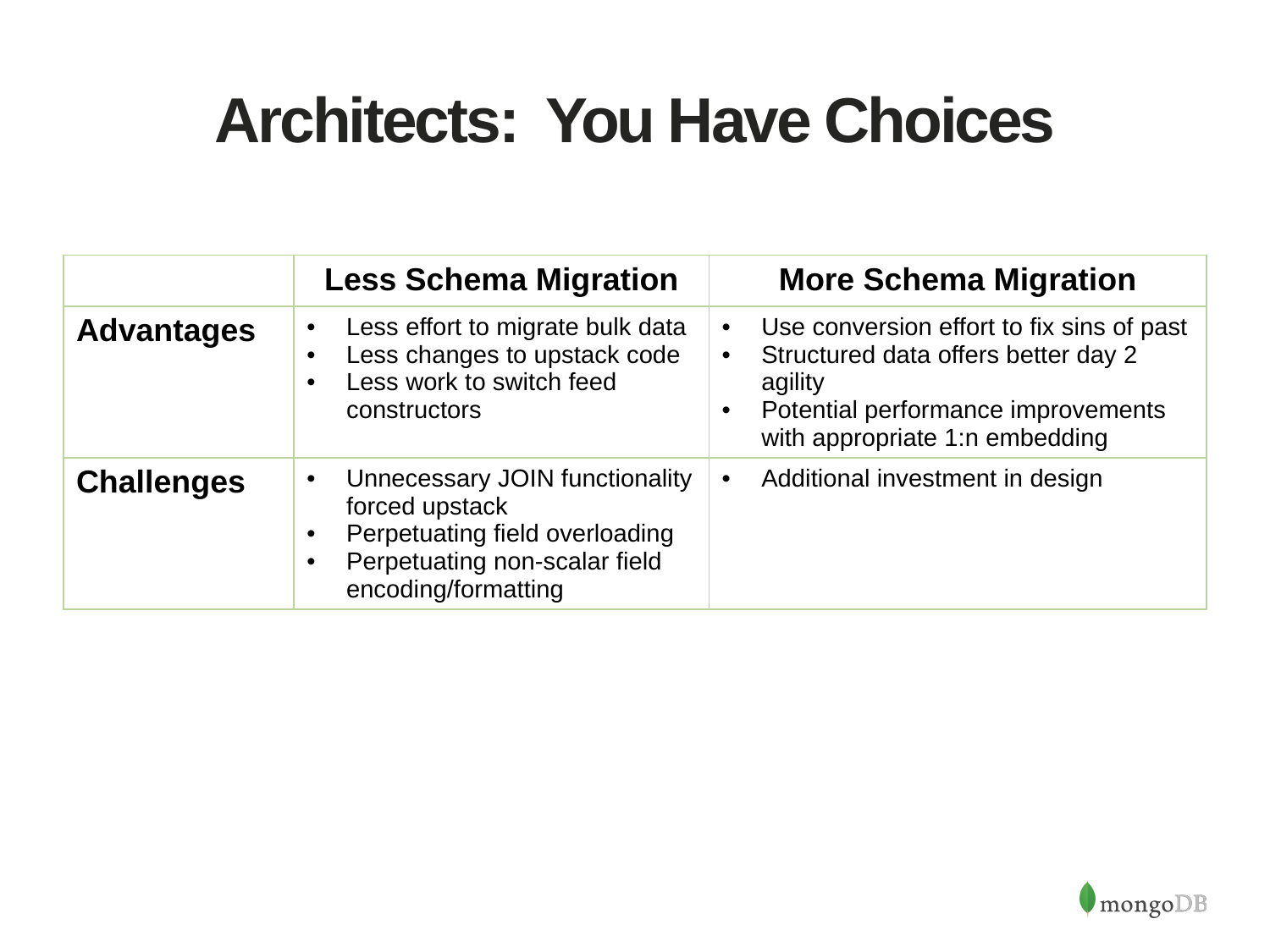

# Architects:  You Have Choices
|  | Less Schema Migration | More Schema Migration |
| --- | --- | --- |
| Advantages | Less effort to migrate bulk data Less changes to upstack code Less work to switch feed constructors | Use conversion effort to fix sins of past Structured data offers better day 2 agility Potential performance improvements with appropriate 1:n embedding |
| Challenges | Unnecessary JOIN functionality forced upstack Perpetuating field overloading Perpetuating non-scalar field encoding/formatting | Additional investment in design |